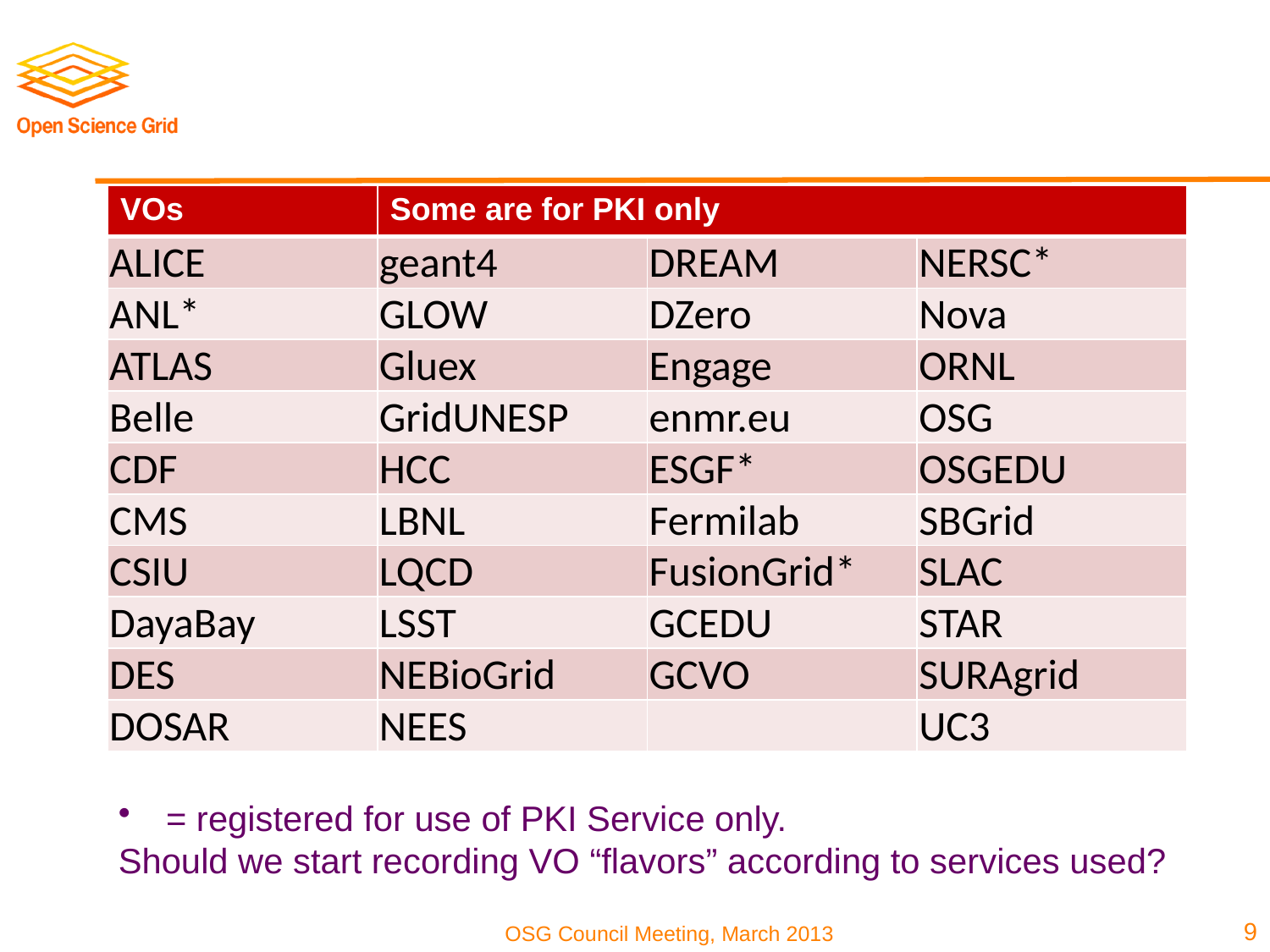

| VOs | Some are for PKI only |  |  |
| --- | --- | --- | --- |
| ALICE | geant4 | DREAM | NERSC\* |
| ANL\* | GLOW | DZero | Nova |
| ATLAS | Gluex | Engage | ORNL |
| Belle | GridUNESP | enmr.eu | OSG |
| CDF | HCC | ESGF\* | OSGEDU |
| CMS | LBNL | Fermilab | SBGrid |
| CSIU | LQCD | FusionGrid\* | SLAC |
| DayaBay | LSST | GCEDU | STAR |
| DES | NEBioGrid | GCVO | SURAgrid |
| DOSAR | NEES |  | UC3 |
= registered for use of PKI Service only.
Should we start recording VO “flavors” according to services used?
9